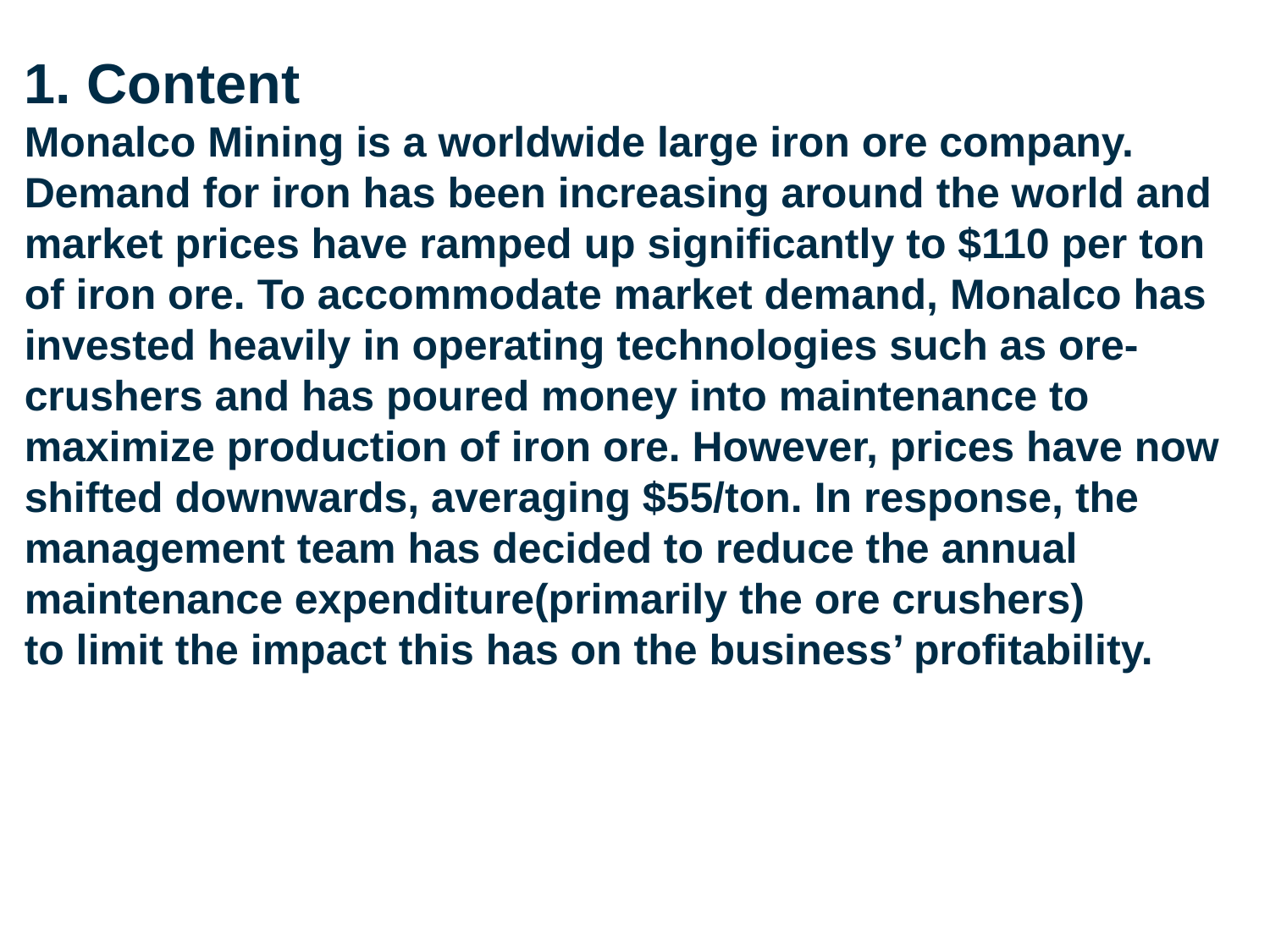

# 1. Content Monalco Mining is a worldwide large iron ore company. Demand for iron has been increasing around the world and market prices have ramped up significantly to $110 per ton of iron ore. To accommodate market demand, Monalco has invested heavily in operating technologies such as ore-crushers and has poured money into maintenance to maximize production of iron ore. However, prices have now shifted downwards, averaging $55/ton. In response, the management team has decided to reduce the annual maintenance expenditure(primarily the ore crushers) to limit the impact this has on the business’ profitability.